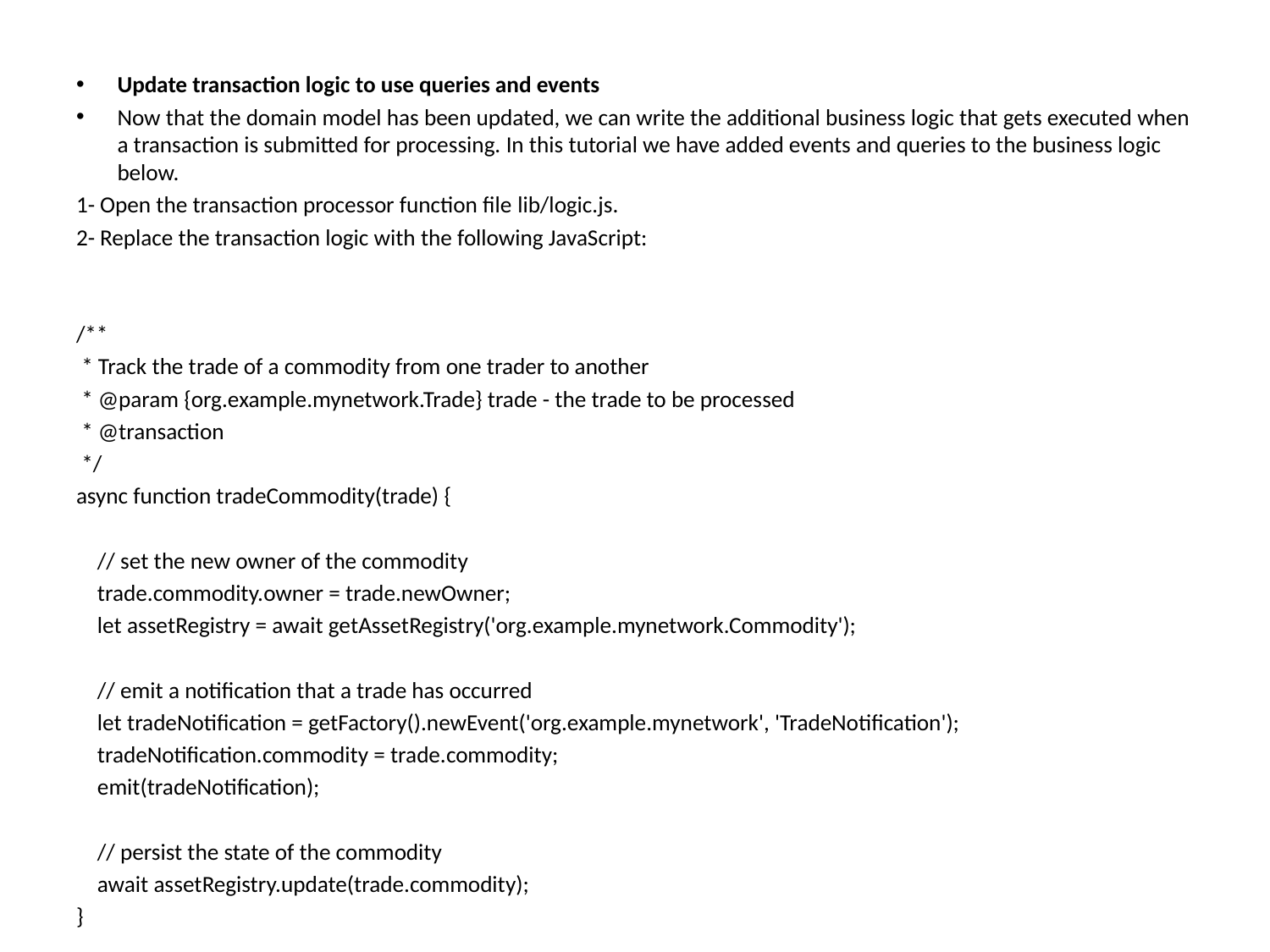

Update transaction logic to use queries and events
Now that the domain model has been updated, we can write the additional business logic that gets executed when a transaction is submitted for processing. In this tutorial we have added events and queries to the business logic below.
1- Open the transaction processor function file lib/logic.js.
2- Replace the transaction logic with the following JavaScript:

/**
 * Track the trade of a commodity from one trader to another
 * @param {org.example.mynetwork.Trade} trade - the trade to be processed
 * @transaction
 */
async function tradeCommodity(trade) {

    // set the new owner of the commodity
    trade.commodity.owner = trade.newOwner;
    let assetRegistry = await getAssetRegistry('org.example.mynetwork.Commodity');

    // emit a notification that a trade has occurred
    let tradeNotification = getFactory().newEvent('org.example.mynetwork', 'TradeNotification');
    tradeNotification.commodity = trade.commodity;
    emit(tradeNotification);

    // persist the state of the commodity
    await assetRegistry.update(trade.commodity);
}